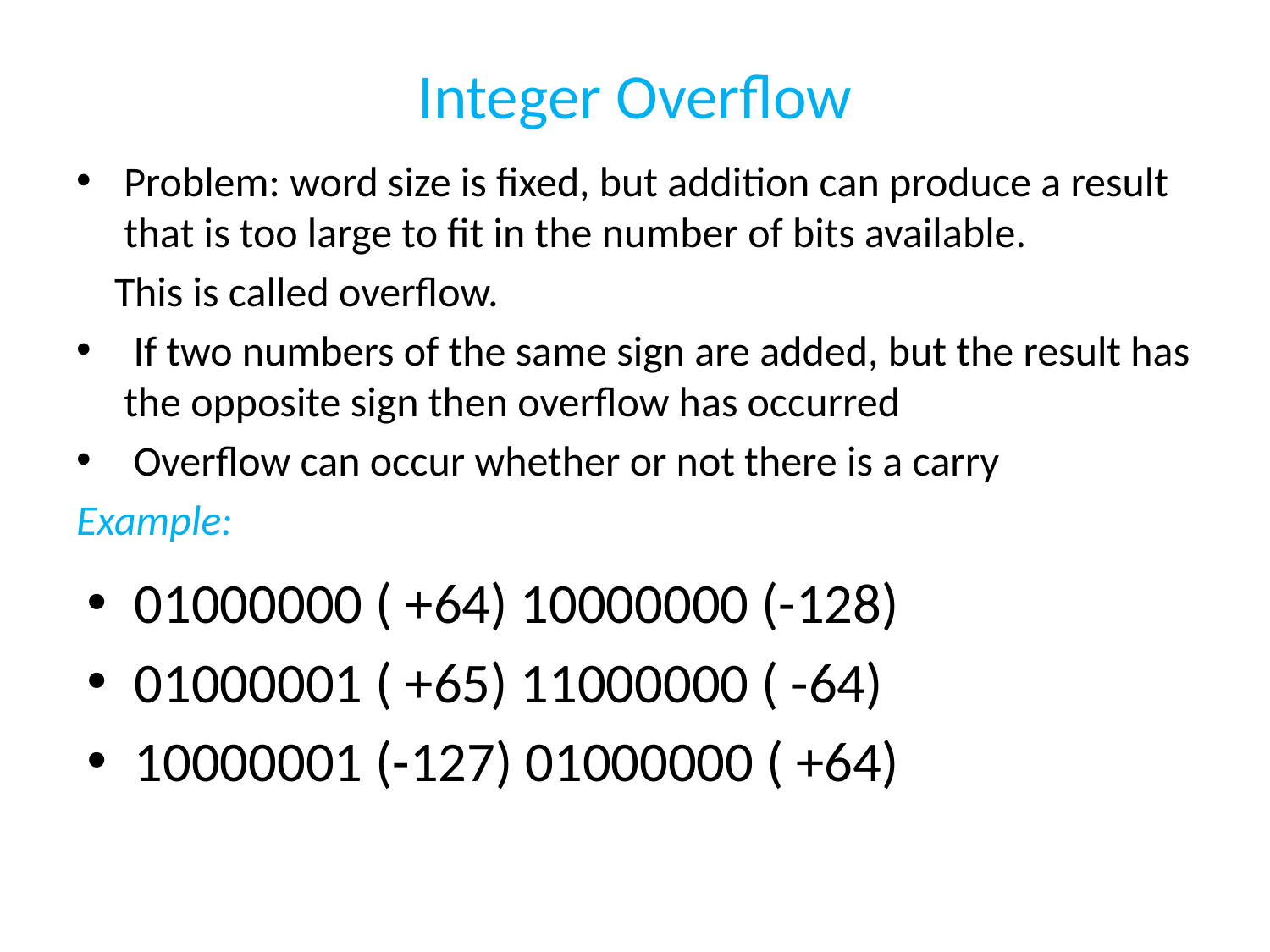

# Integer Overflow
Problem: word size is fixed, but addition can produce a result that is too large to fit in the number of bits available.
    This is called overflow.
 If two numbers of the same sign are added, but the result has the opposite sign then overflow has occurred
 Overflow can occur whether or not there is a carry
Example:
01000000 ( +64) 10000000 (-128)
01000001 ( +65) 11000000 ( -64)
10000001 (-127) 01000000 ( +64)